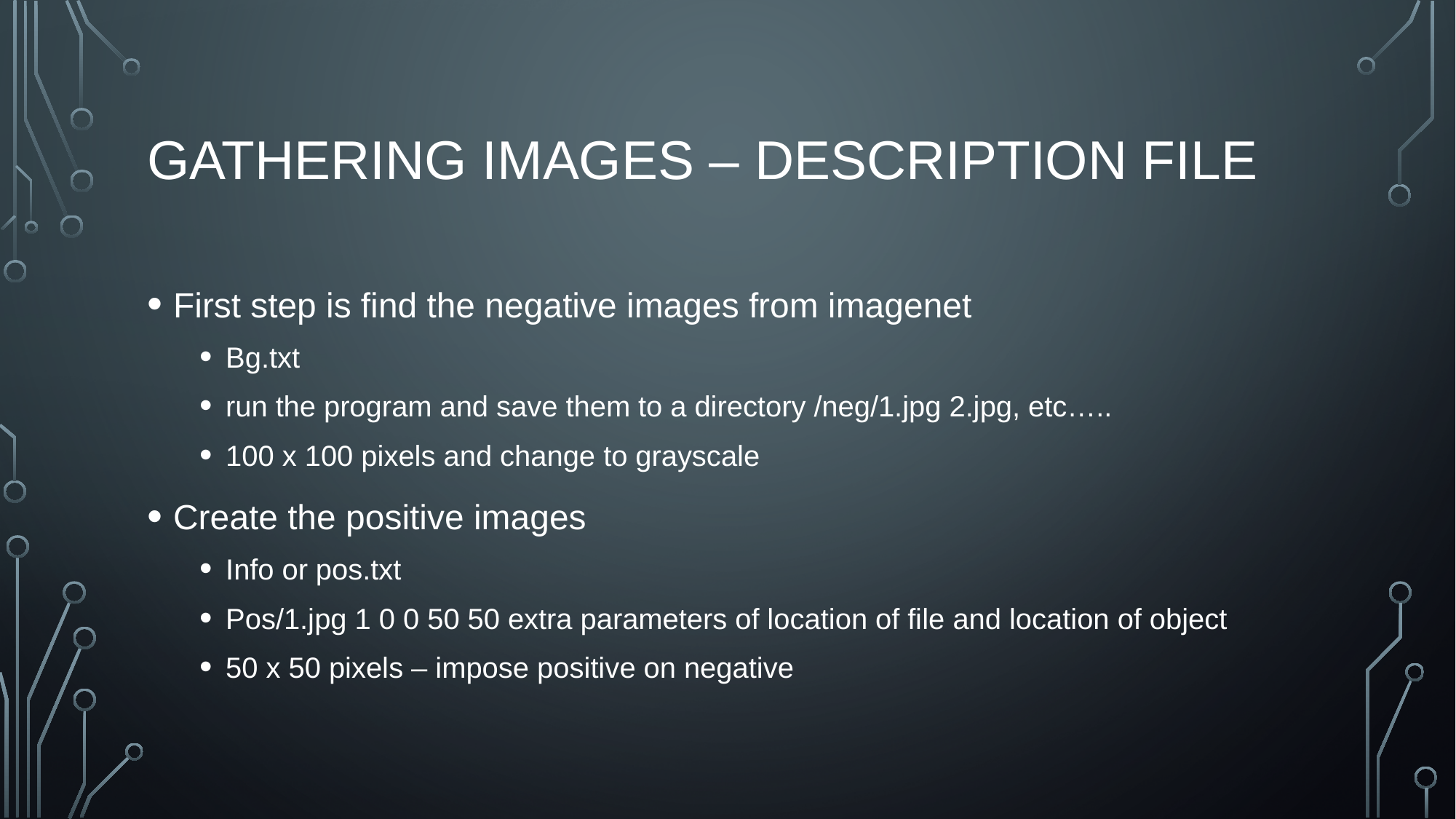

# Gathering images – Description file
First step is find the negative images from imagenet
Bg.txt
run the program and save them to a directory /neg/1.jpg 2.jpg, etc…..
100 x 100 pixels and change to grayscale
Create the positive images
Info or pos.txt
Pos/1.jpg 1 0 0 50 50 extra parameters of location of file and location of object
50 x 50 pixels – impose positive on negative